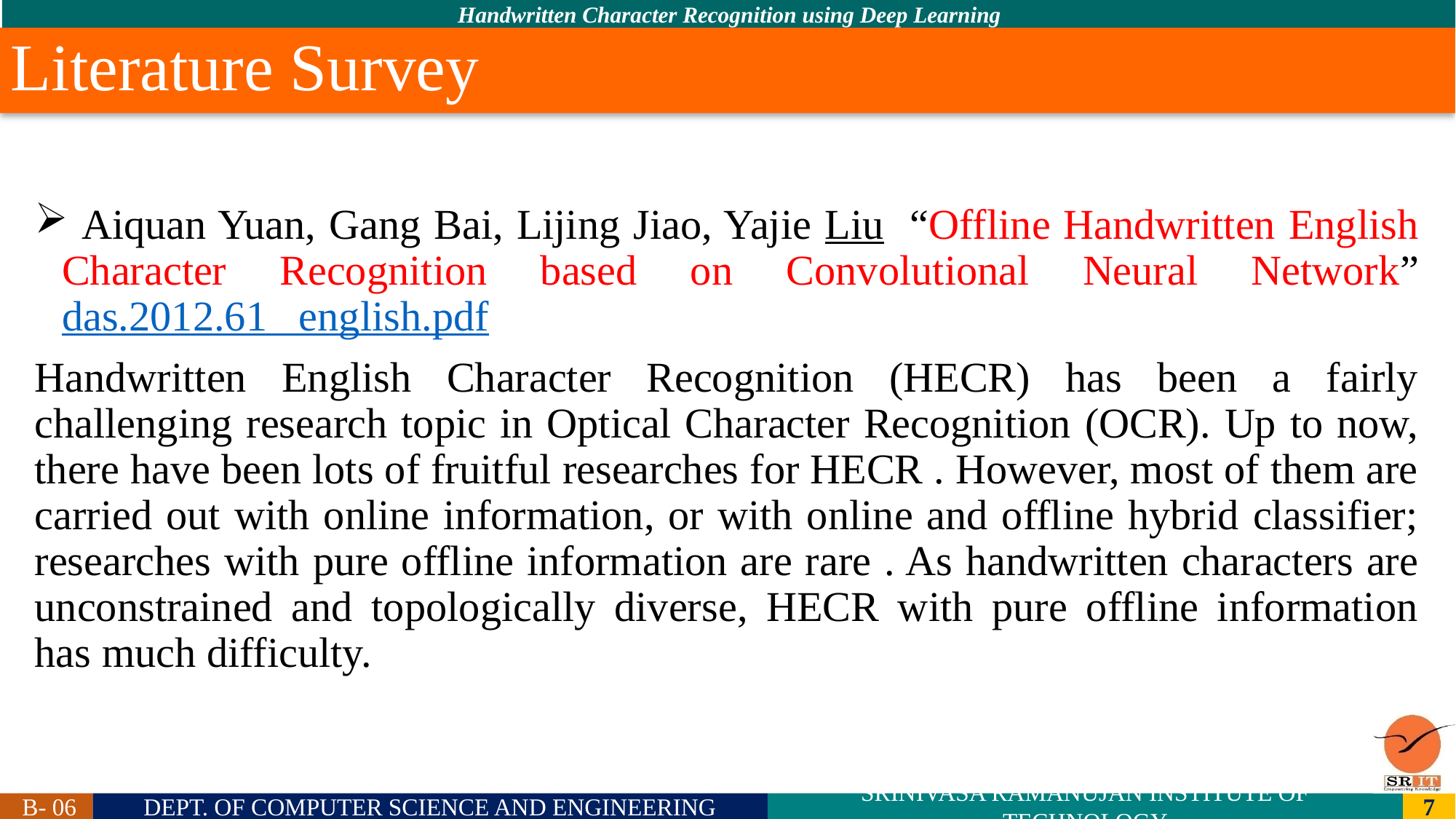

# Literature Survey

 Aiquan Yuan, Gang Bai, Lijing Jiao, Yajie Liu  “Offline Handwritten English Character Recognition based on Convolutional Neural Network” das.2012.61   english.pdf
Handwritten English Character Recognition (HECR) has been a fairly challenging research topic in Optical Character Recognition (OCR). Up to now, there have been lots of fruitful researches for HECR . However, most of them are carried out with online information, or with online and offline hybrid classifier; researches with pure offline information are rare . As handwritten characters are unconstrained and topologically diverse, HECR with pure offline information has much difficulty.